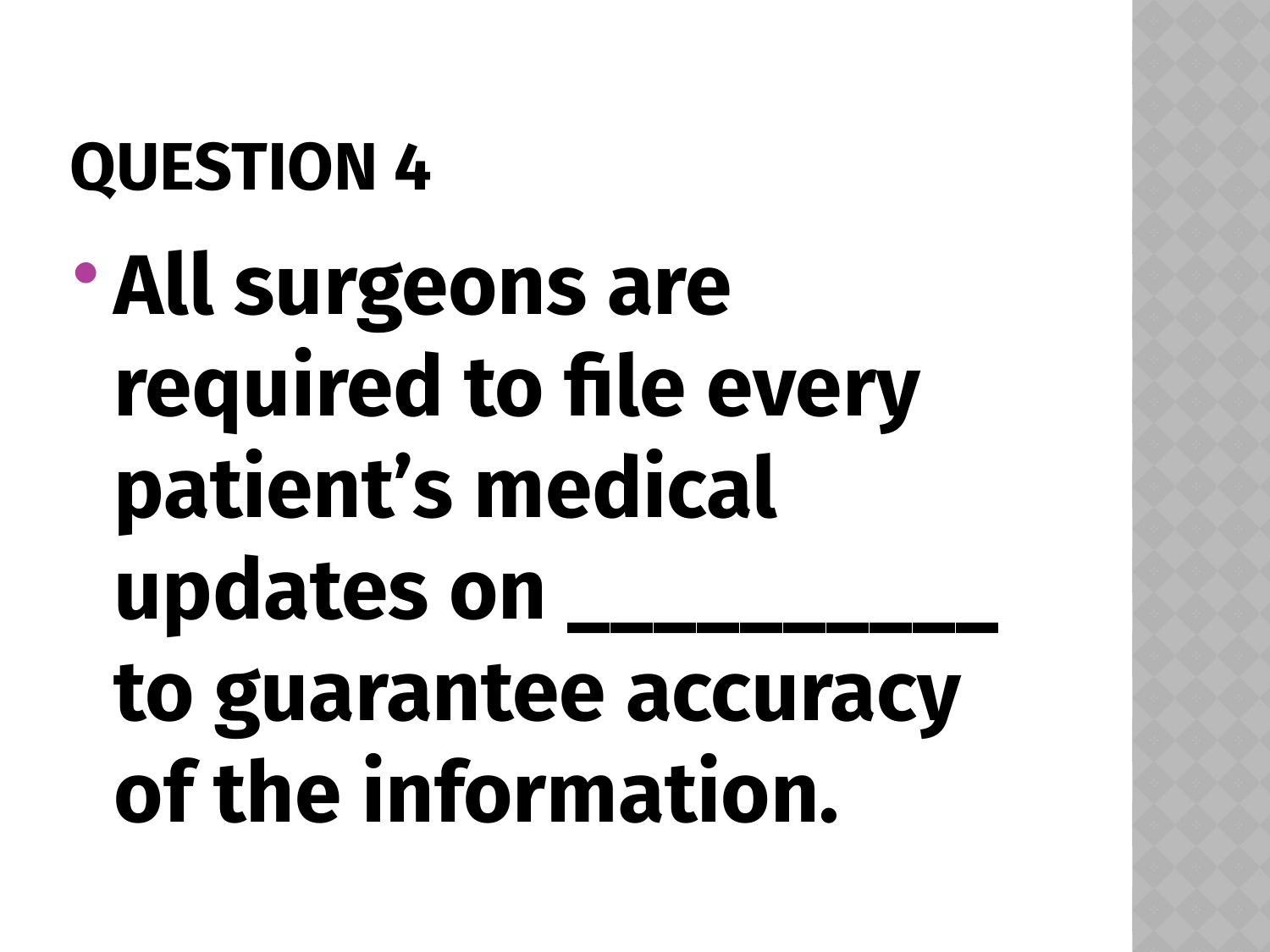

# Question 4
All surgeons are required to file every patient’s medical updates on __________ to guarantee accuracy of the information.